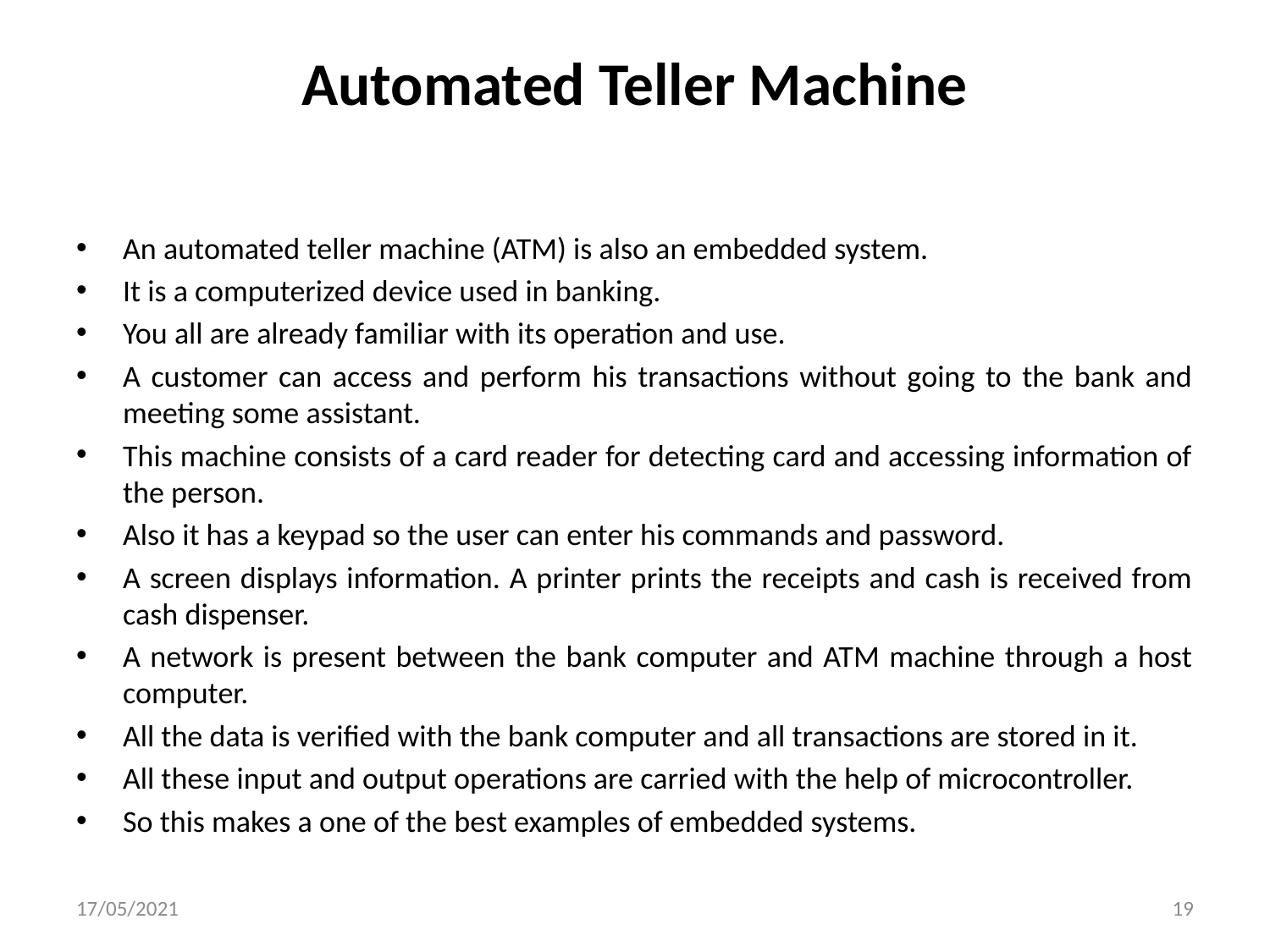

# Automated Teller Machine
An automated teller machine (ATM) is also an embedded system.
It is a computerized device used in banking.
You all are already familiar with its operation and use.
A customer can access and perform his transactions without going to the bank and meeting some assistant.
This machine consists of a card reader for detecting card and accessing information of the person.
Also it has a keypad so the user can enter his commands and password.
A screen displays information. A printer prints the receipts and cash is received from cash dispenser.
A network is present between the bank computer and ATM machine through a host computer.
All the data is verified with the bank computer and all transactions are stored in it.
All these input and output operations are carried with the help of microcontroller.
So this makes a one of the best examples of embedded systems.

17/05/2021

19